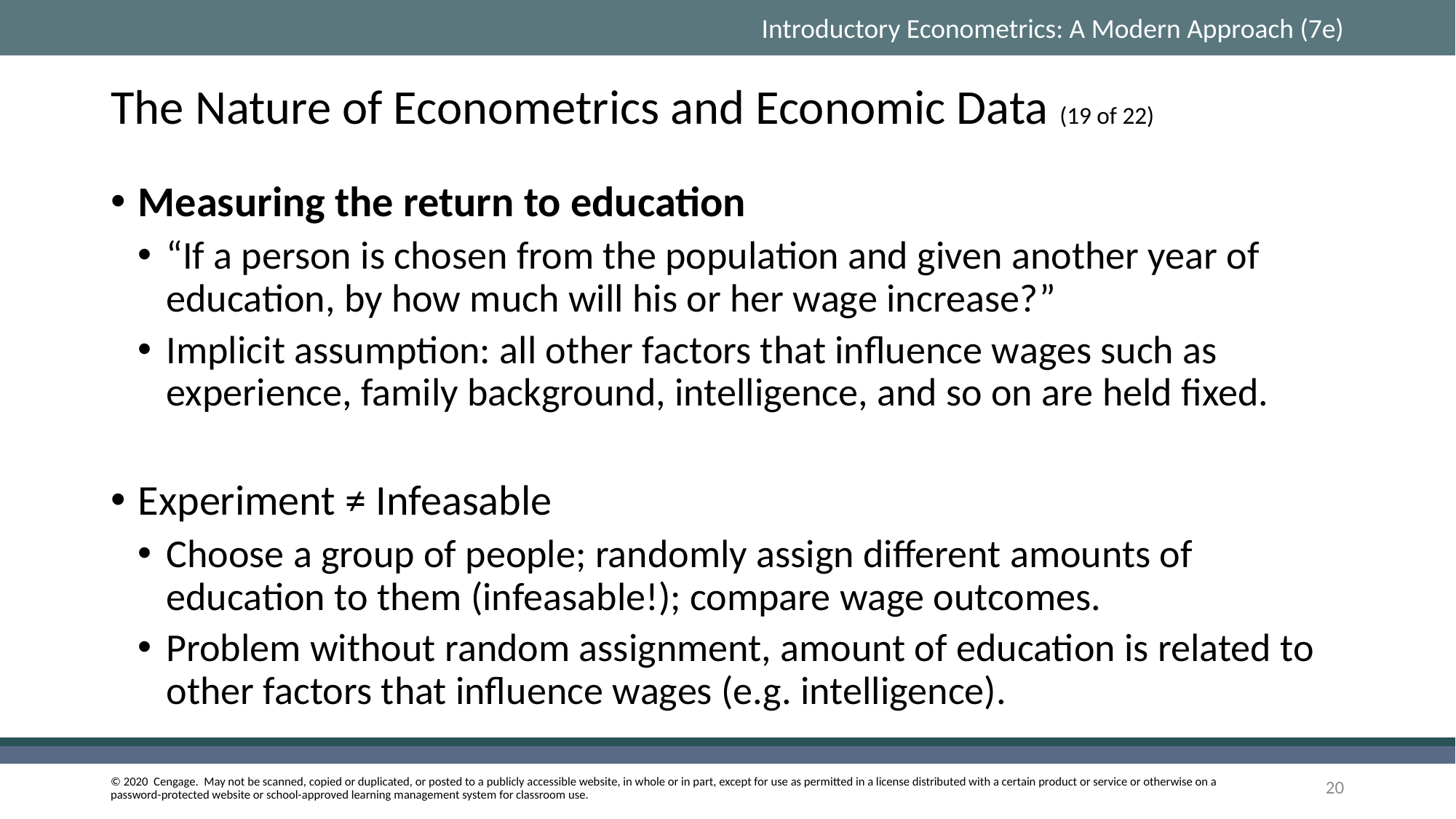

# The Nature of Econometrics and Economic Data (19 of 22)
Measuring the return to education
“If a person is chosen from the population and given another year of education, by how much will his or her wage increase?”
Implicit assumption: all other factors that influence wages such as experience, family background, intelligence, and so on are held fixed.

Experiment ≠ Infeasable
Choose a group of people; randomly assign different amounts of education to them (infeasable!); compare wage outcomes.
Problem without random assignment, amount of education is related to other factors that influence wages (e.g. intelligence).
20